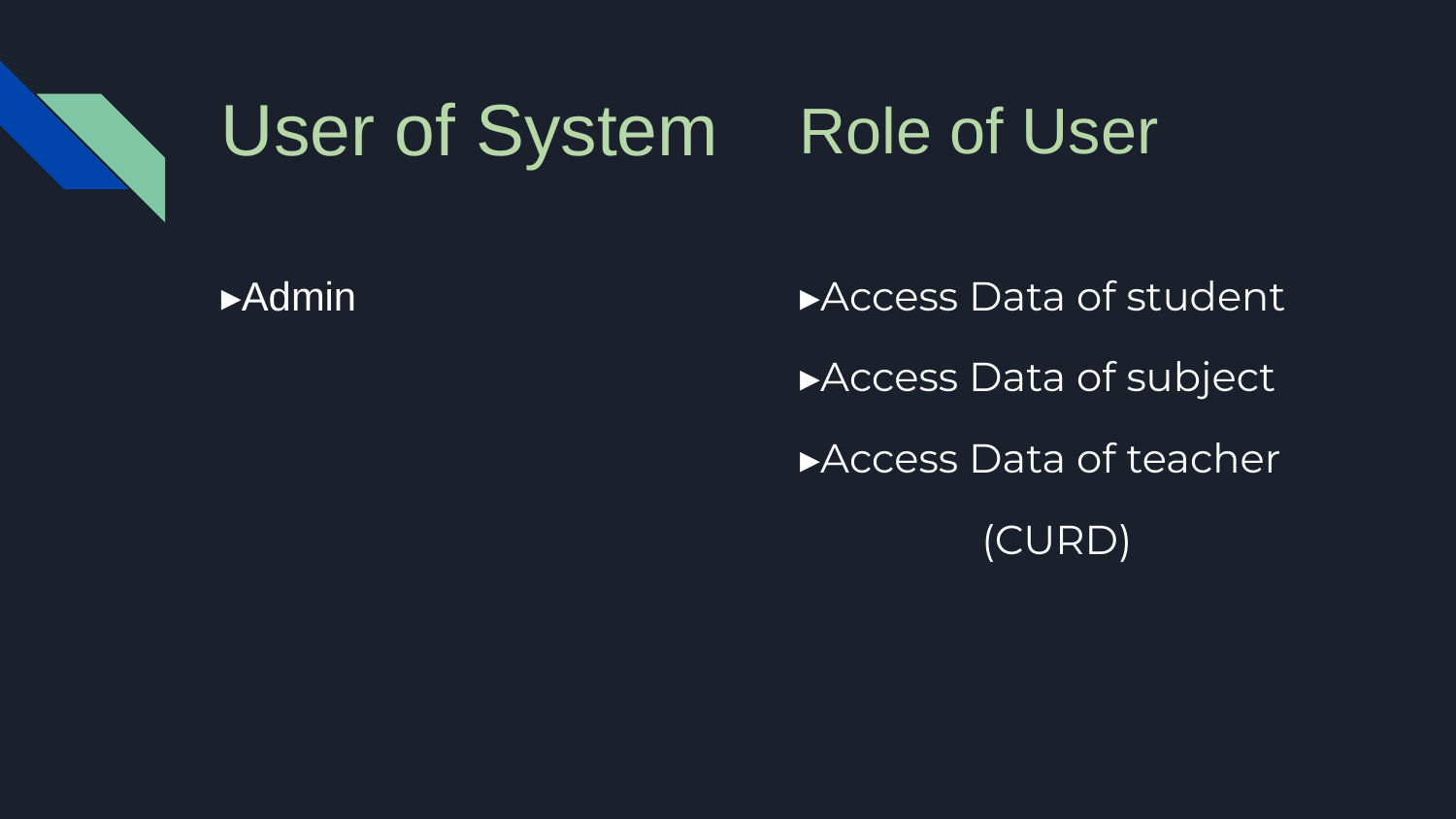

# User of System

Role of User
▸Admin

▸Access Data of student
▸Access Data of subject
▸Access Data of teacher
                 (CURD)